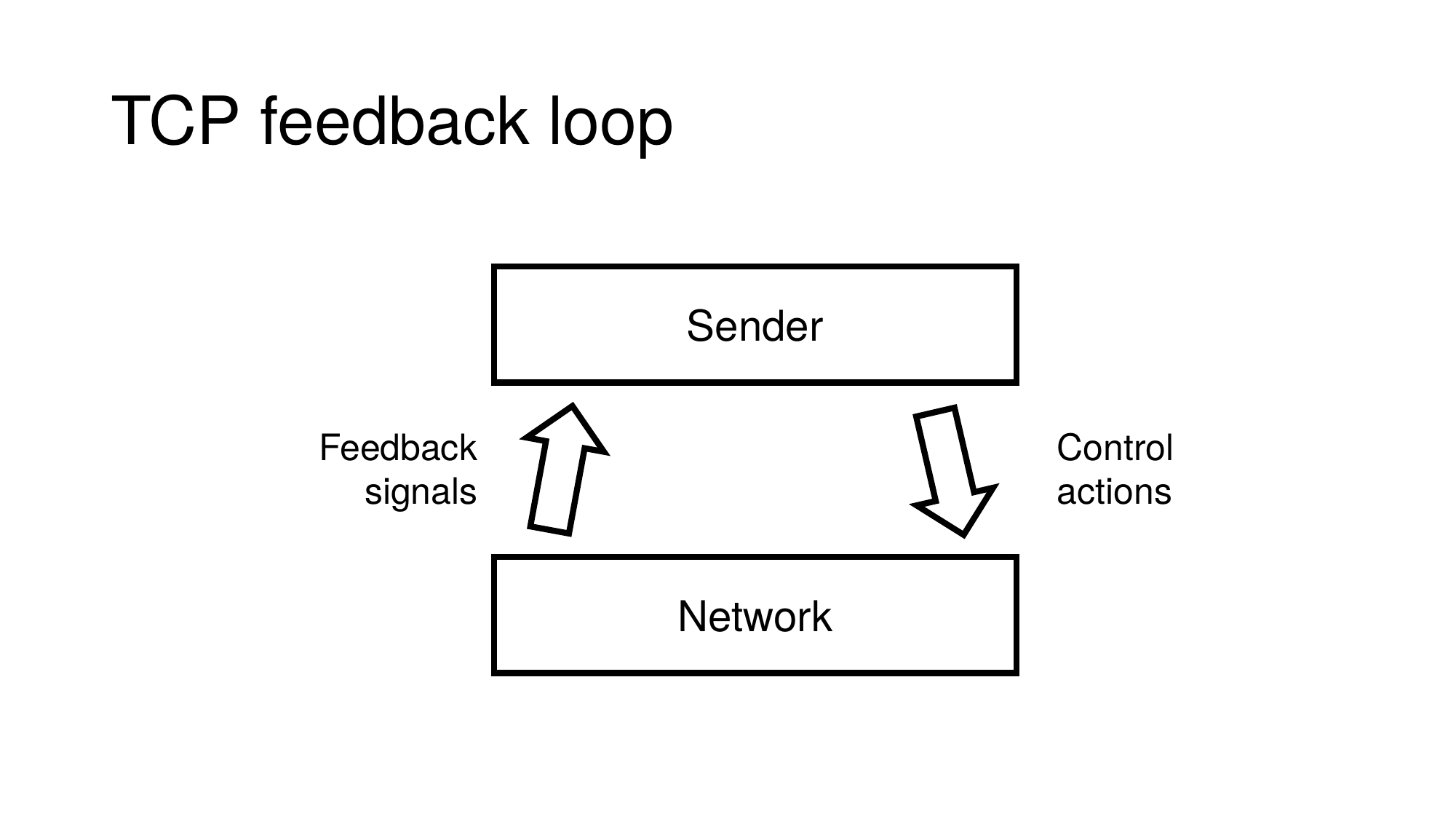

# TCP feedback loop

Sender

Feedback signals
Control actions

Network